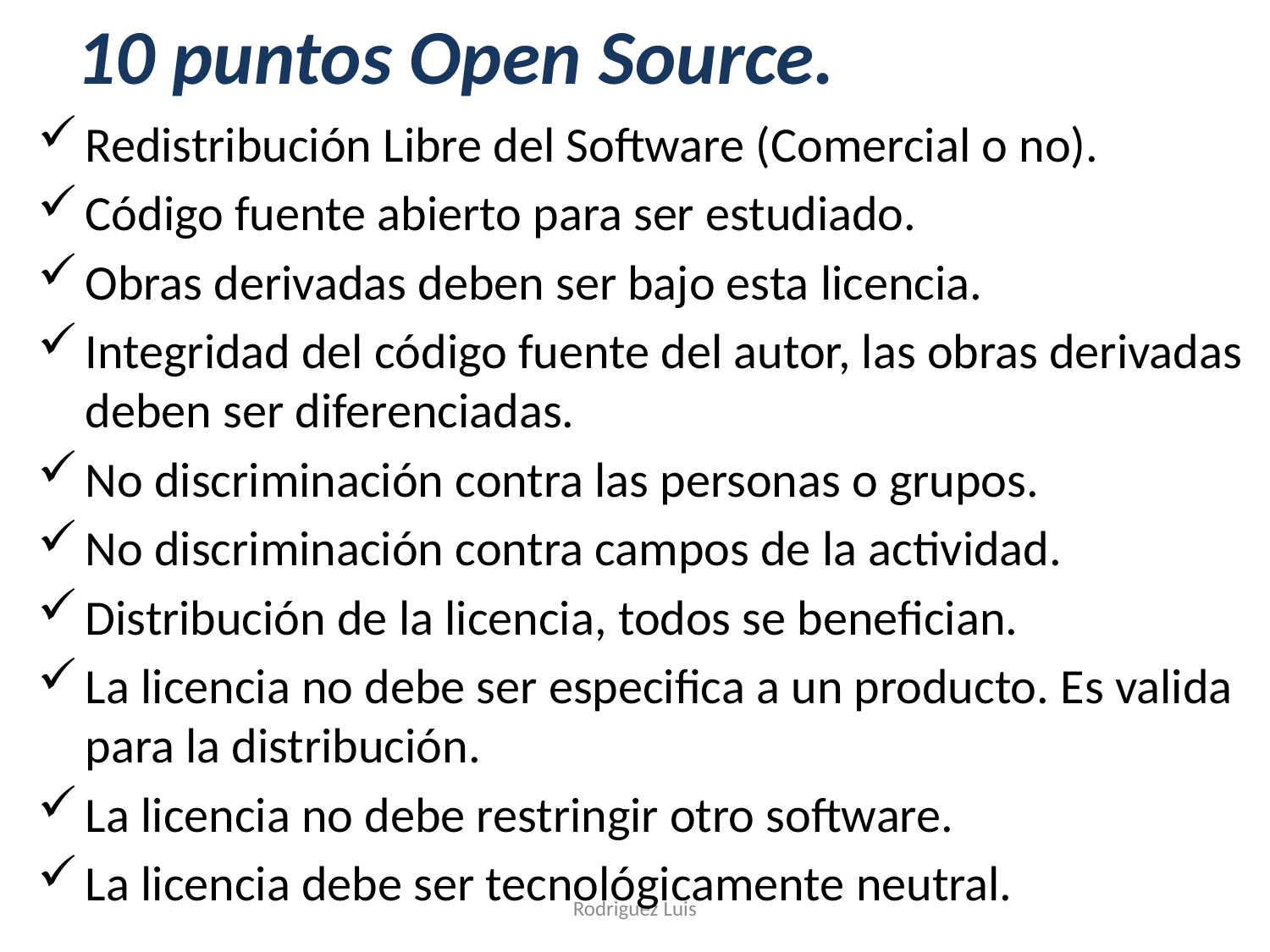

# 10 puntos Open Source.
Redistribución Libre del Software (Comercial o no).
Código fuente abierto para ser estudiado.
Obras derivadas deben ser bajo esta licencia.
Integridad del código fuente del autor, las obras derivadas deben ser diferenciadas.
No discriminación contra las personas o grupos.
No discriminación contra campos de la actividad.
Distribución de la licencia, todos se benefician.
La licencia no debe ser especifica a un producto. Es valida para la distribución.
La licencia no debe restringir otro software.
La licencia debe ser tecnológicamente neutral.

Rodriguez Luis